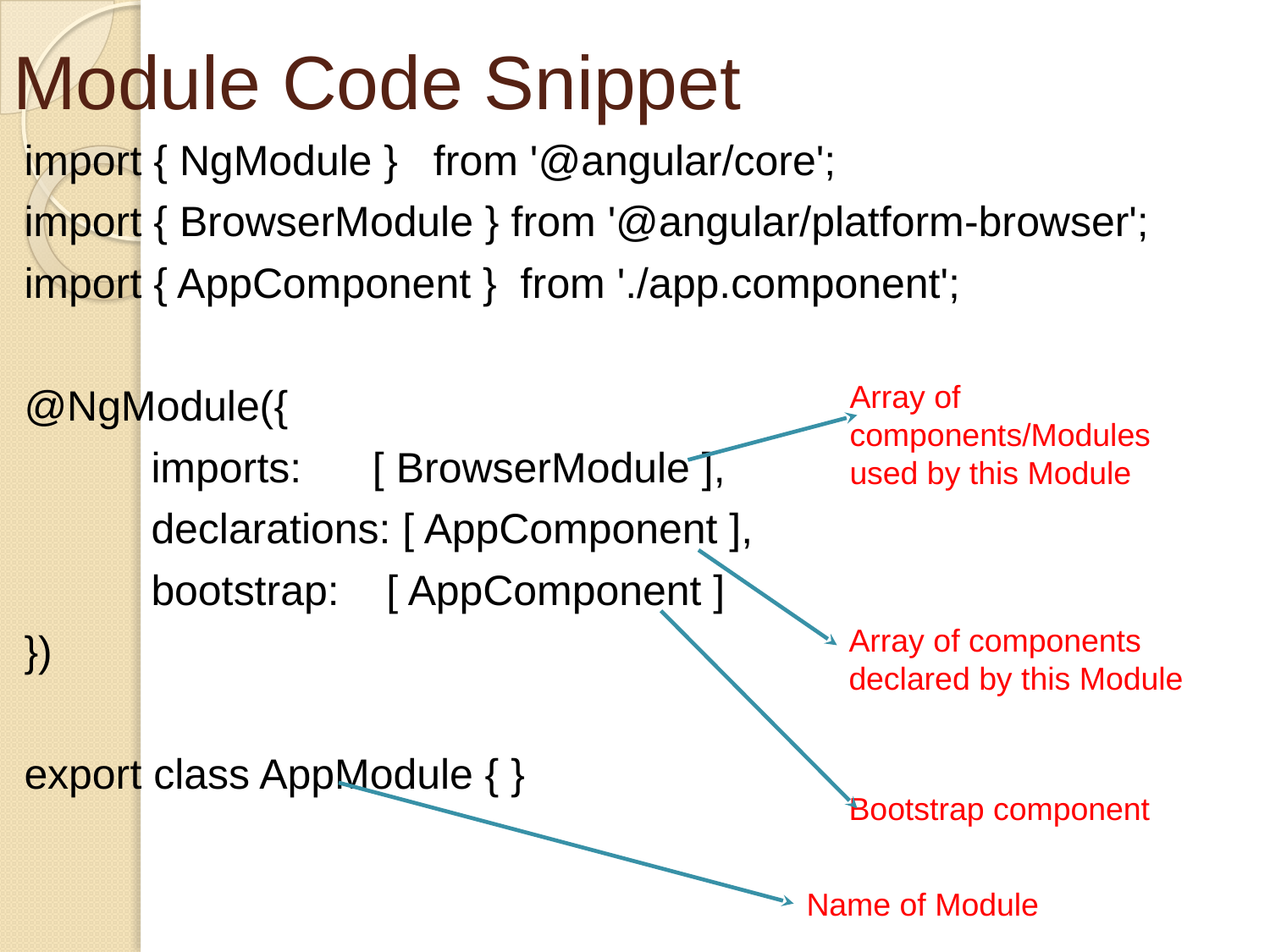

# Module Code Snippet
import { NgModule }   from '@angular/core';
import { BrowserModule } from '@angular/platform-browser';
import { AppComponent }  from './app.component';

@NgModule({
  	imports:      [ BrowserModule ],
  	declarations: [ AppComponent ],
  	bootstrap:    [ AppComponent ]
})

export class AppModule { }
Array of components/Modules    used by this Module
Array of components declared by this Module
Bootstrap component
Name of Module